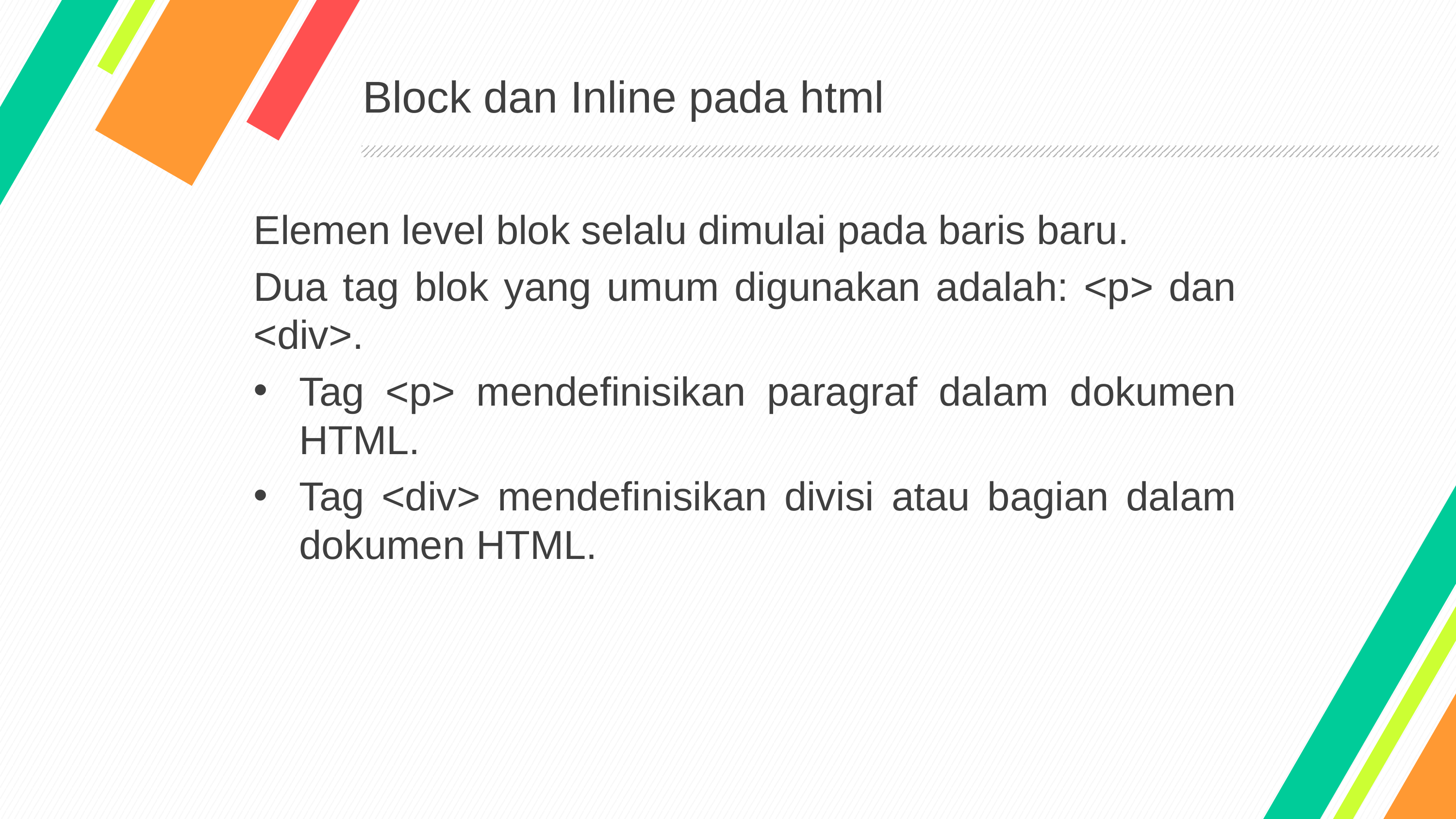

# Block dan Inline pada html
Elemen level blok selalu dimulai pada baris baru.
Dua tag blok yang umum digunakan adalah: <p> dan <div>.
Tag <p> mendefinisikan paragraf dalam dokumen HTML.
Tag <div> mendefinisikan divisi atau bagian dalam dokumen HTML.